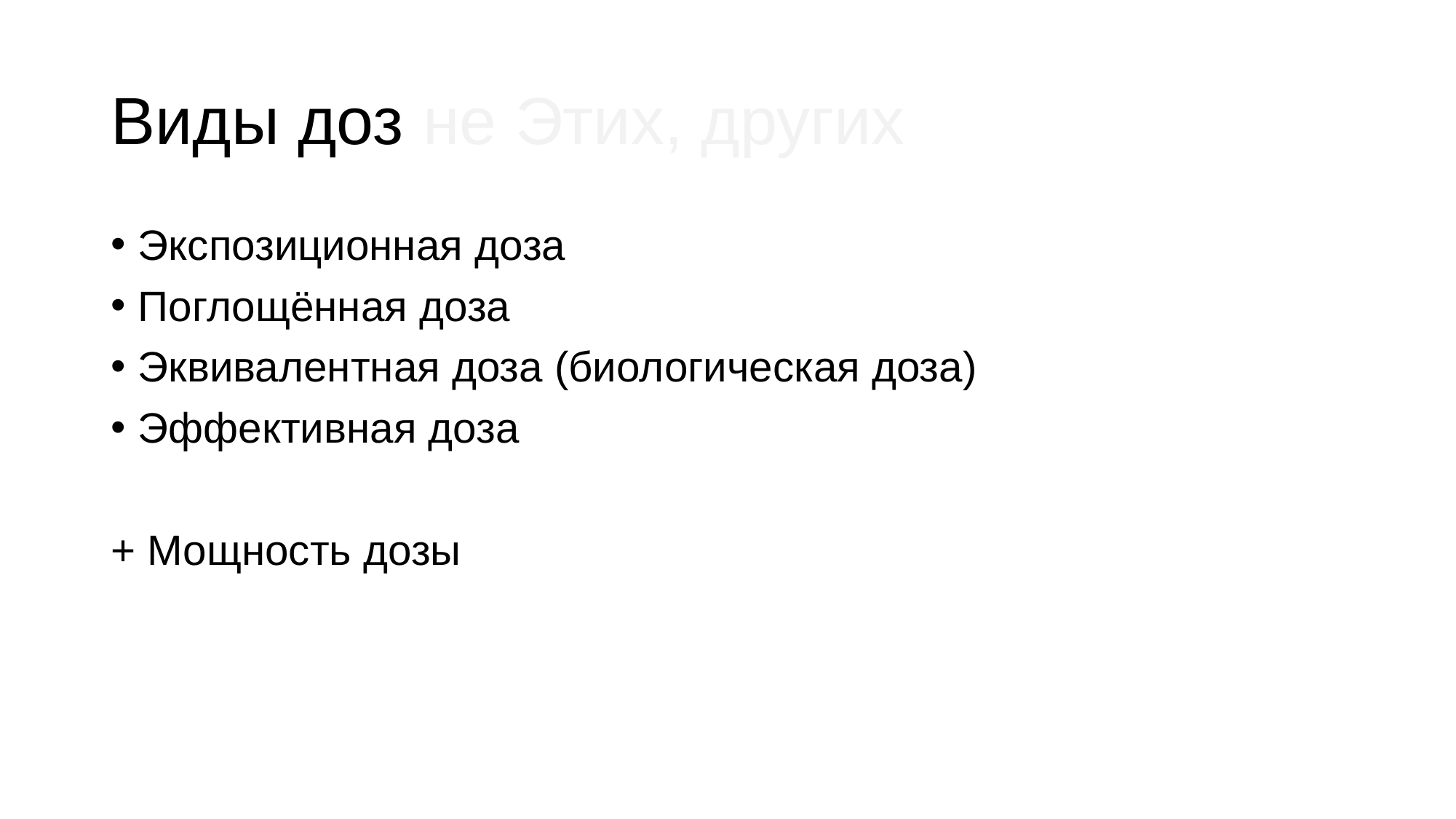

# Виды доз не Этих, других
Экспозиционная доза
Поглощённая доза
Эквивалентная доза (биологическая доза)
Эффективная доза

+ Мощность дозы